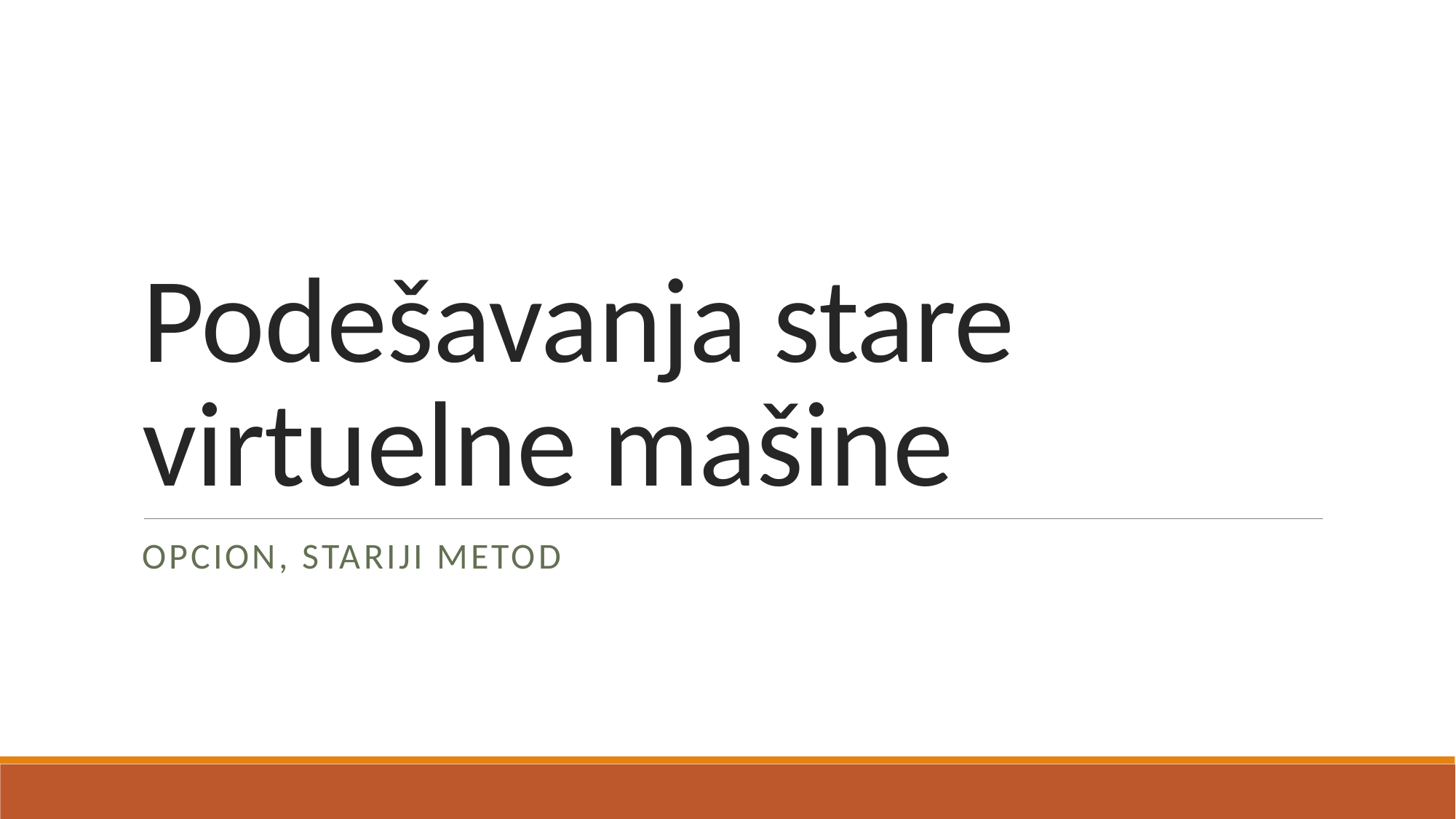

# Podešavanja stare virtuelne mašine
Opcion, stariji metod